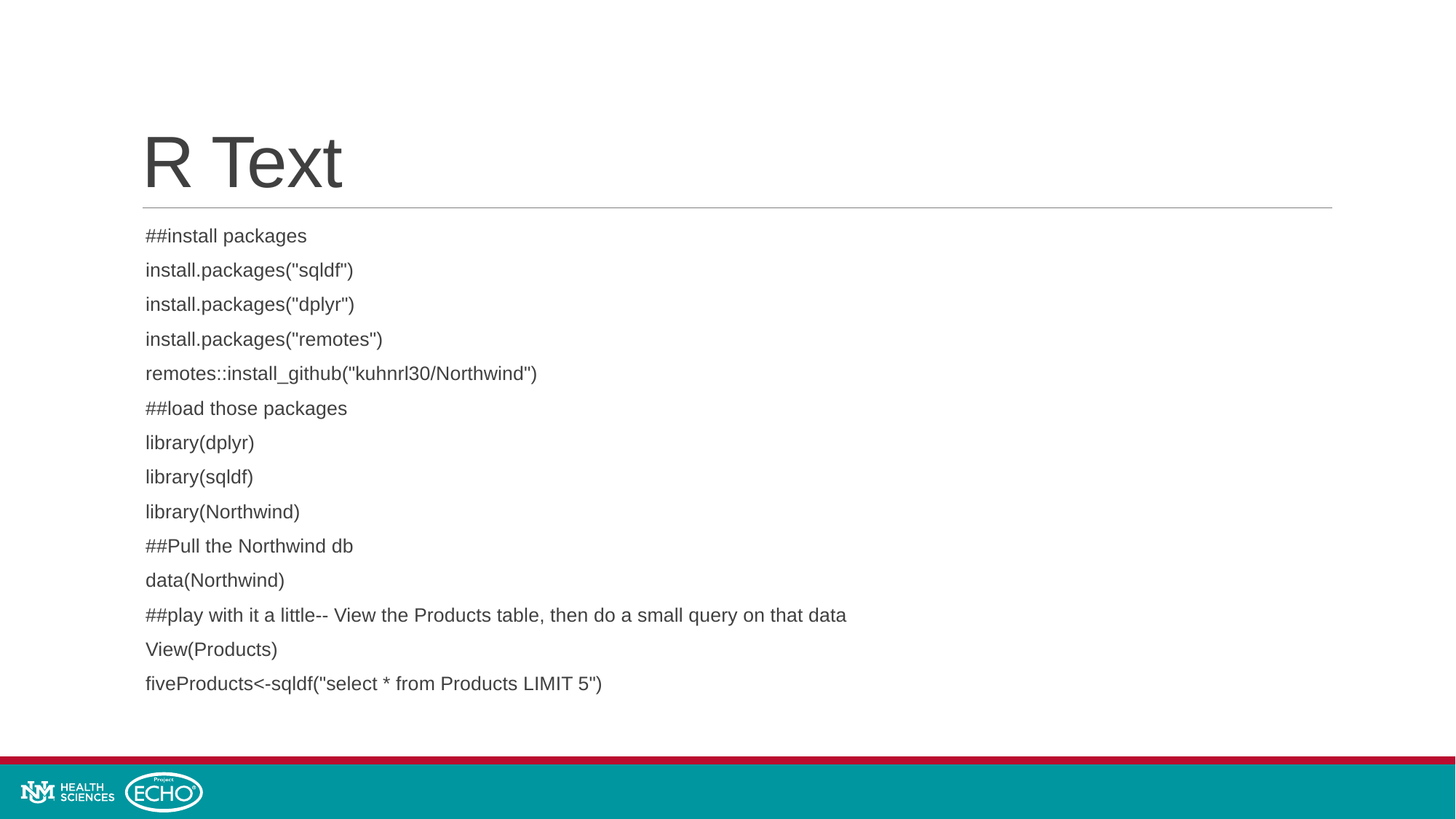

# R Text
##install packages
install.packages("sqldf")
install.packages("dplyr")
install.packages("remotes")
remotes::install_github("kuhnrl30/Northwind")
##load those packages
library(dplyr)
library(sqldf)
library(Northwind)
##Pull the Northwind db
data(Northwind)
##play with it a little-- View the Products table, then do a small query on that data
View(Products)
fiveProducts<-sqldf("select * from Products LIMIT 5")